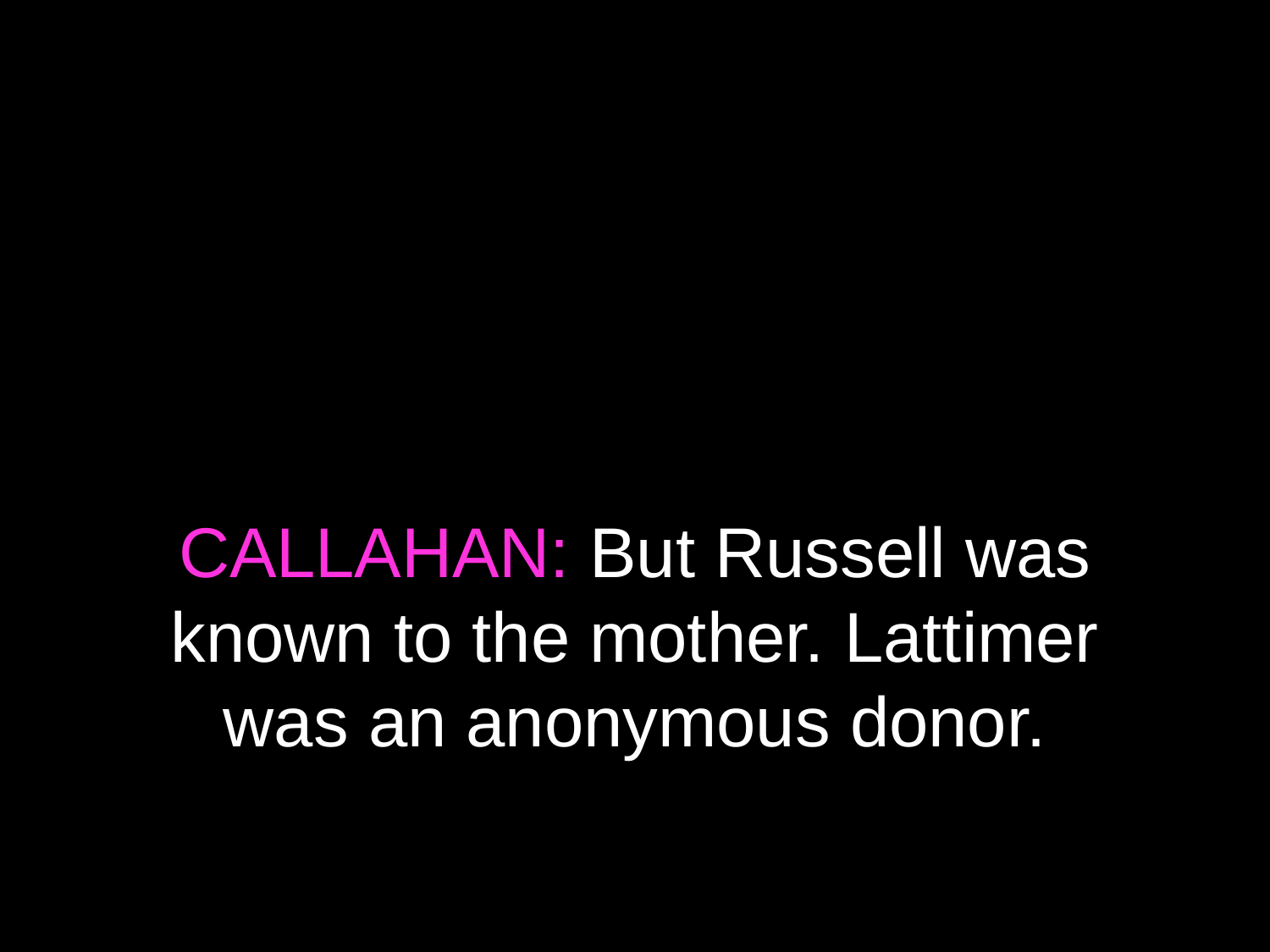

# CALLAHAN: But Russell was known to the mother. Lattimer was an anonymous donor.